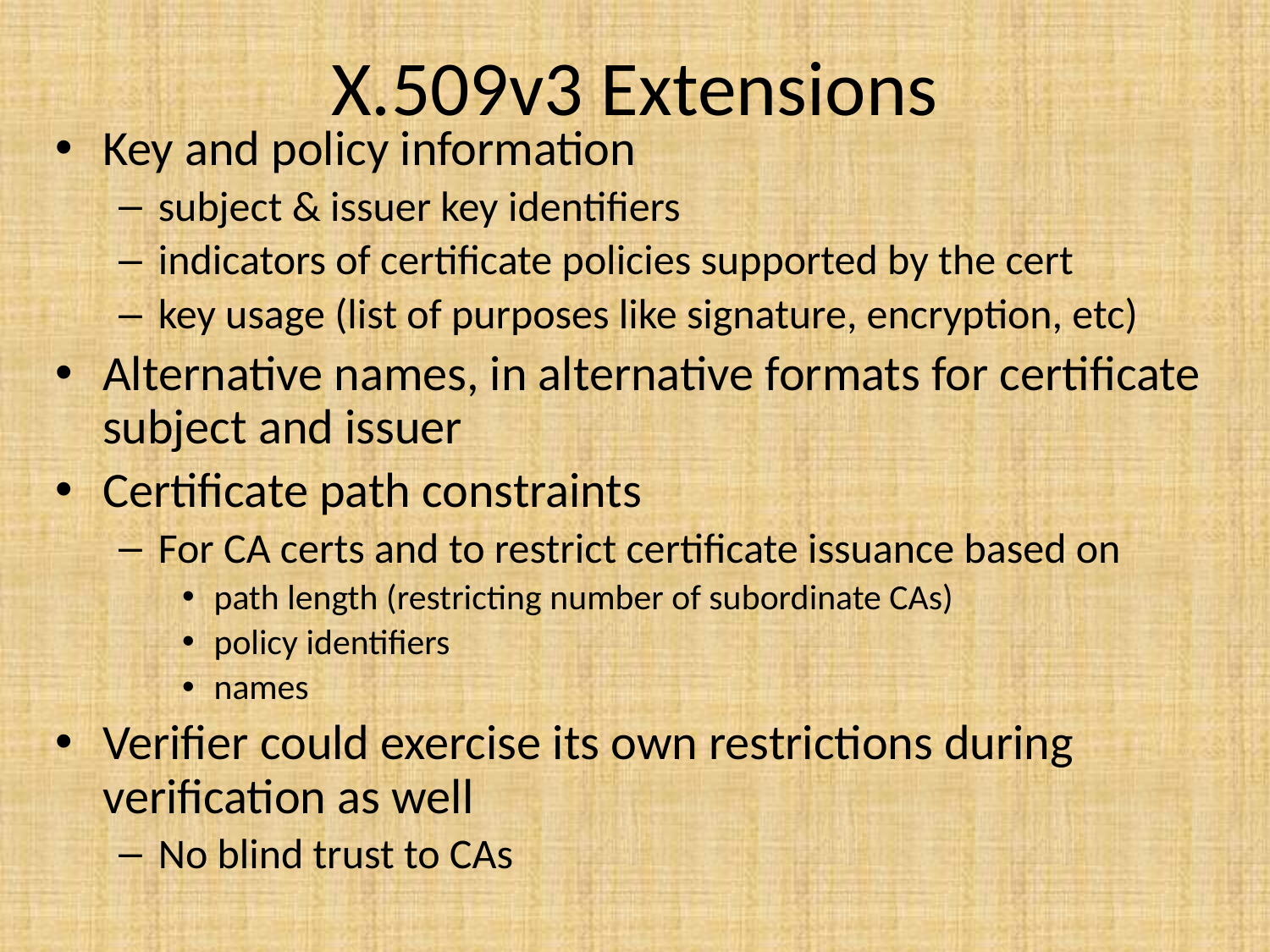

# X.509v3 Extensions
Key and policy information
subject & issuer key identifiers
indicators of certificate policies supported by the cert
key usage (list of purposes like signature, encryption, etc)
Alternative names, in alternative formats for certificate subject and issuer
Certificate path constraints
For CA certs and to restrict certificate issuance based on
path length (restricting number of subordinate CAs)
policy identifiers
names
Verifier could exercise its own restrictions during verification as well
No blind trust to CAs